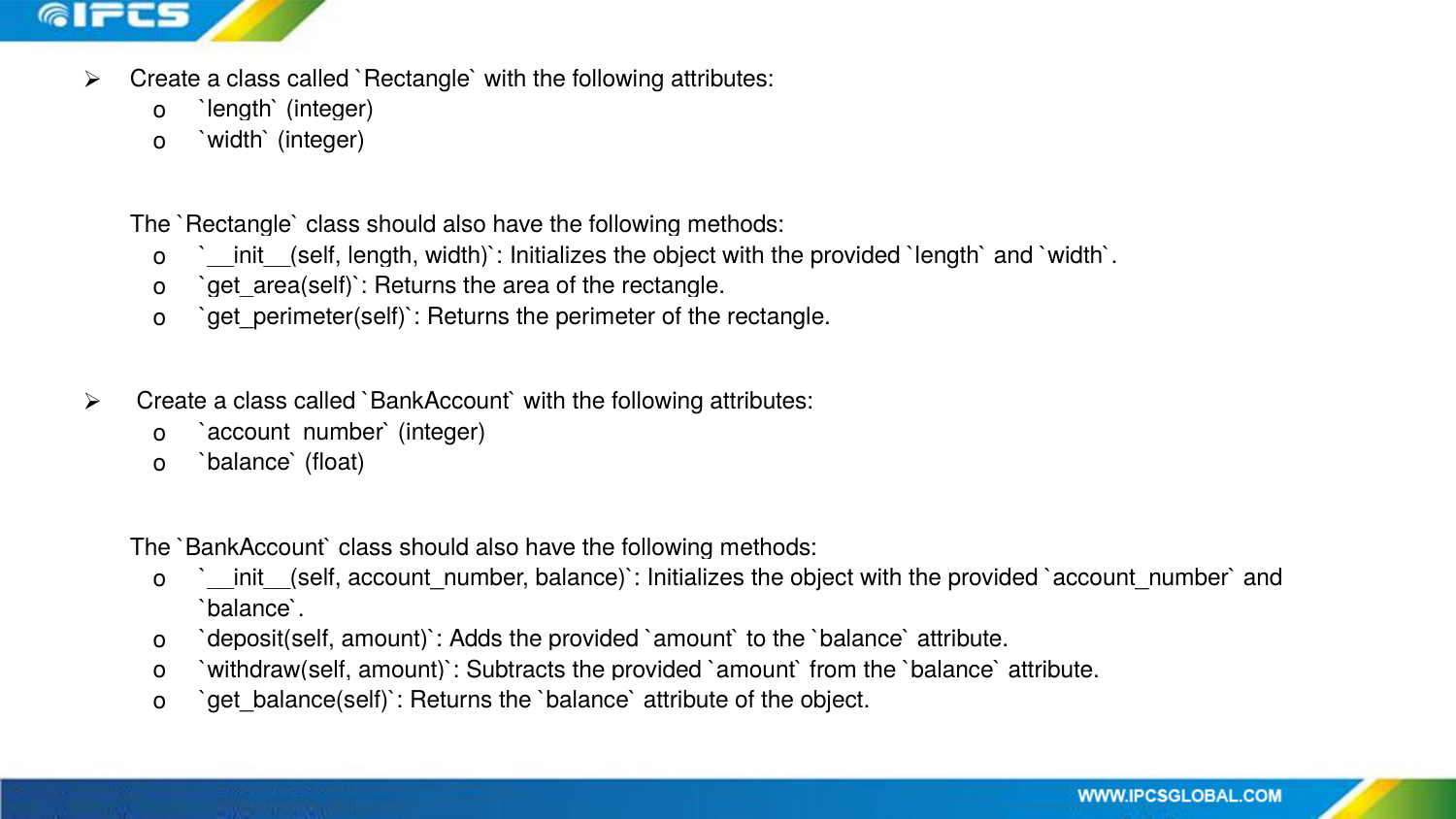

Create a class called `Rectangle` with the following attributes:
`length` (integer)
`width` (integer)

The `Rectangle` class should also have the following methods:
`__init__(self, length, width)`: Initializes the object with the provided `length` and `width`.
`get_area(self)`: Returns the area of the rectangle.
`get_perimeter(self)`: Returns the perimeter of the rectangle.

 Create a class called `BankAccount` with the following attributes:
`account_number` (integer)
`balance` (float)

The `BankAccount` class should also have the following methods:
`__init__(self, account_number, balance)`: Initializes the object with the provided `account_number` and `balance`.
`deposit(self, amount)`: Adds the provided `amount` to the `balance` attribute.
`withdraw(self, amount)`: Subtracts the provided `amount` from the `balance` attribute.
`get_balance(self)`: Returns the `balance` attribute of the object.